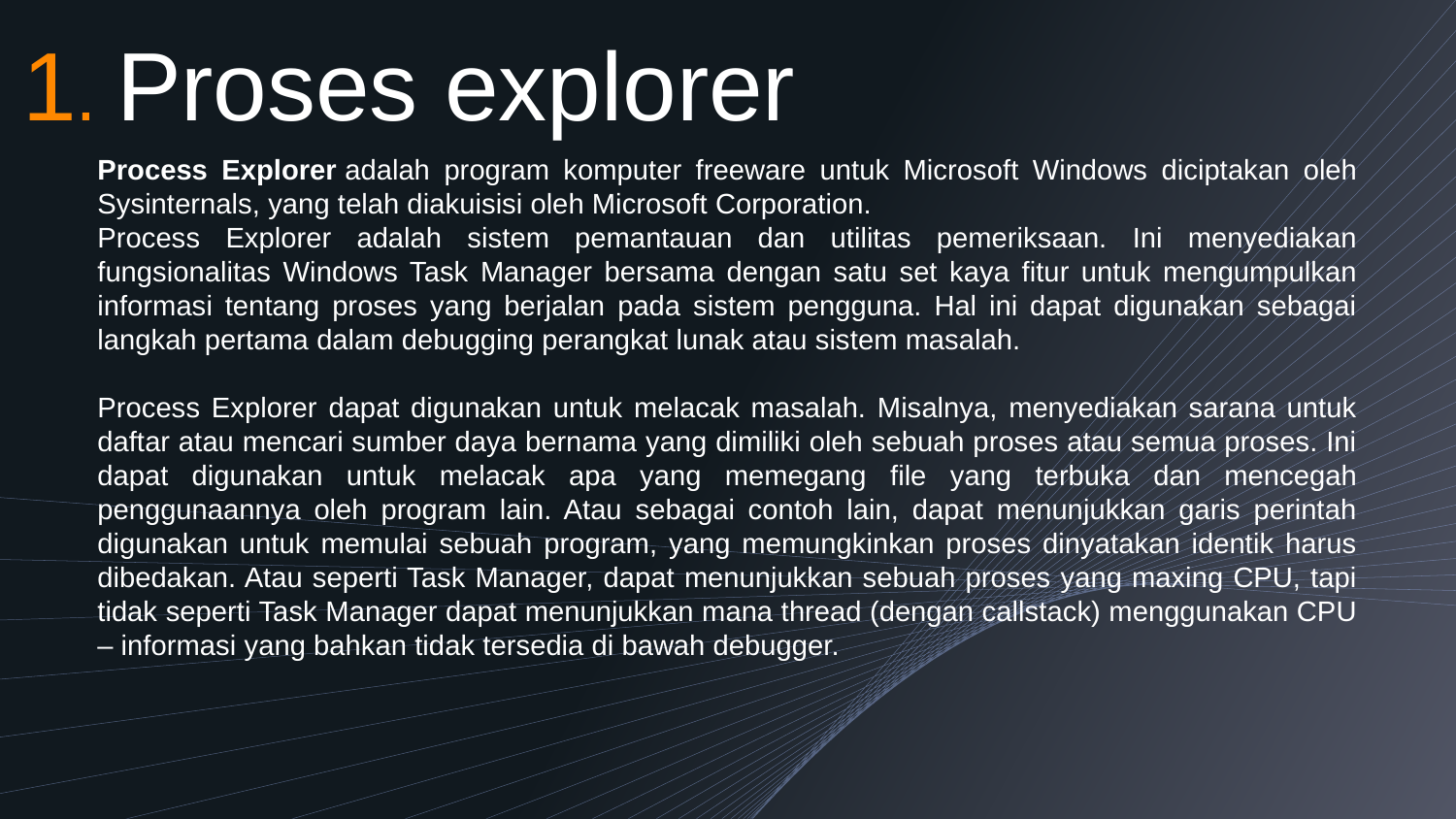

# 1. Proses explorer
Process Explorer adalah program komputer freeware untuk Microsoft Windows diciptakan oleh Sysinternals, yang telah diakuisisi oleh Microsoft Corporation.
Process Explorer adalah sistem pemantauan dan utilitas pemeriksaan. Ini menyediakan fungsionalitas Windows Task Manager bersama dengan satu set kaya fitur untuk mengumpulkan informasi tentang proses yang berjalan pada sistem pengguna. Hal ini dapat digunakan sebagai langkah pertama dalam debugging perangkat lunak atau sistem masalah.

Process Explorer dapat digunakan untuk melacak masalah. Misalnya, menyediakan sarana untuk daftar atau mencari sumber daya bernama yang dimiliki oleh sebuah proses atau semua proses. Ini dapat digunakan untuk melacak apa yang memegang file yang terbuka dan mencegah penggunaannya oleh program lain. Atau sebagai contoh lain, dapat menunjukkan garis perintah digunakan untuk memulai sebuah program, yang memungkinkan proses dinyatakan identik harus dibedakan. Atau seperti Task Manager, dapat menunjukkan sebuah proses yang maxing CPU, tapi tidak seperti Task Manager dapat menunjukkan mana thread (dengan callstack) menggunakan CPU – informasi yang bahkan tidak tersedia di bawah debugger.